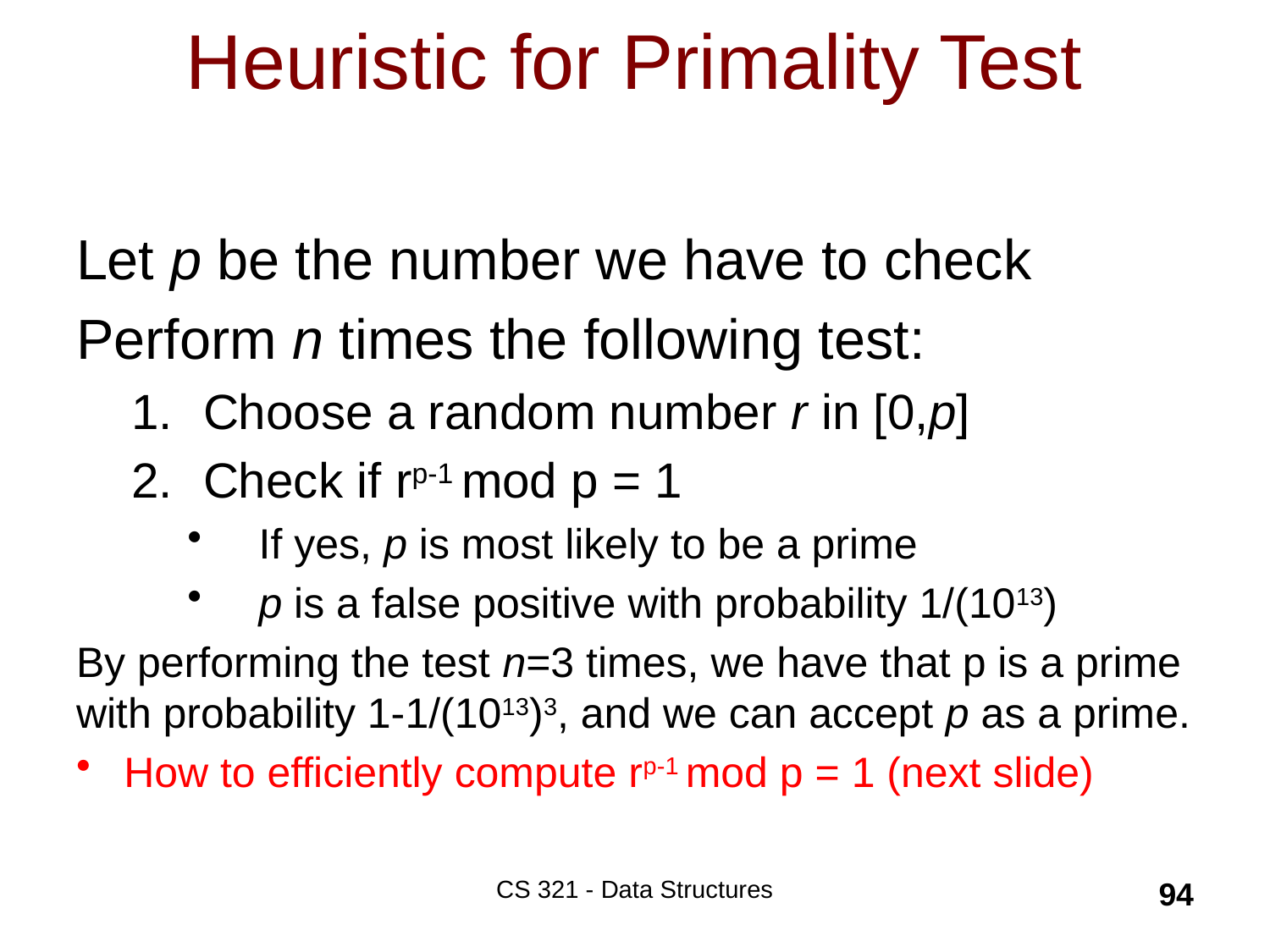

# Heuristic for Primality Test
Let p be the number we have to check
Perform n times the following test:
Choose a random number r in [0,p]
Check if rp-1 mod p = 1
If yes, p is most likely to be a prime
p is a false positive with probability 1/(1013)
By performing the test n=3 times, we have that p is a prime with probability 1-1/(1013)3, and we can accept p as a prime.
How to efficiently compute rp-1 mod p = 1 (next slide)
CS 321 - Data Structures
94